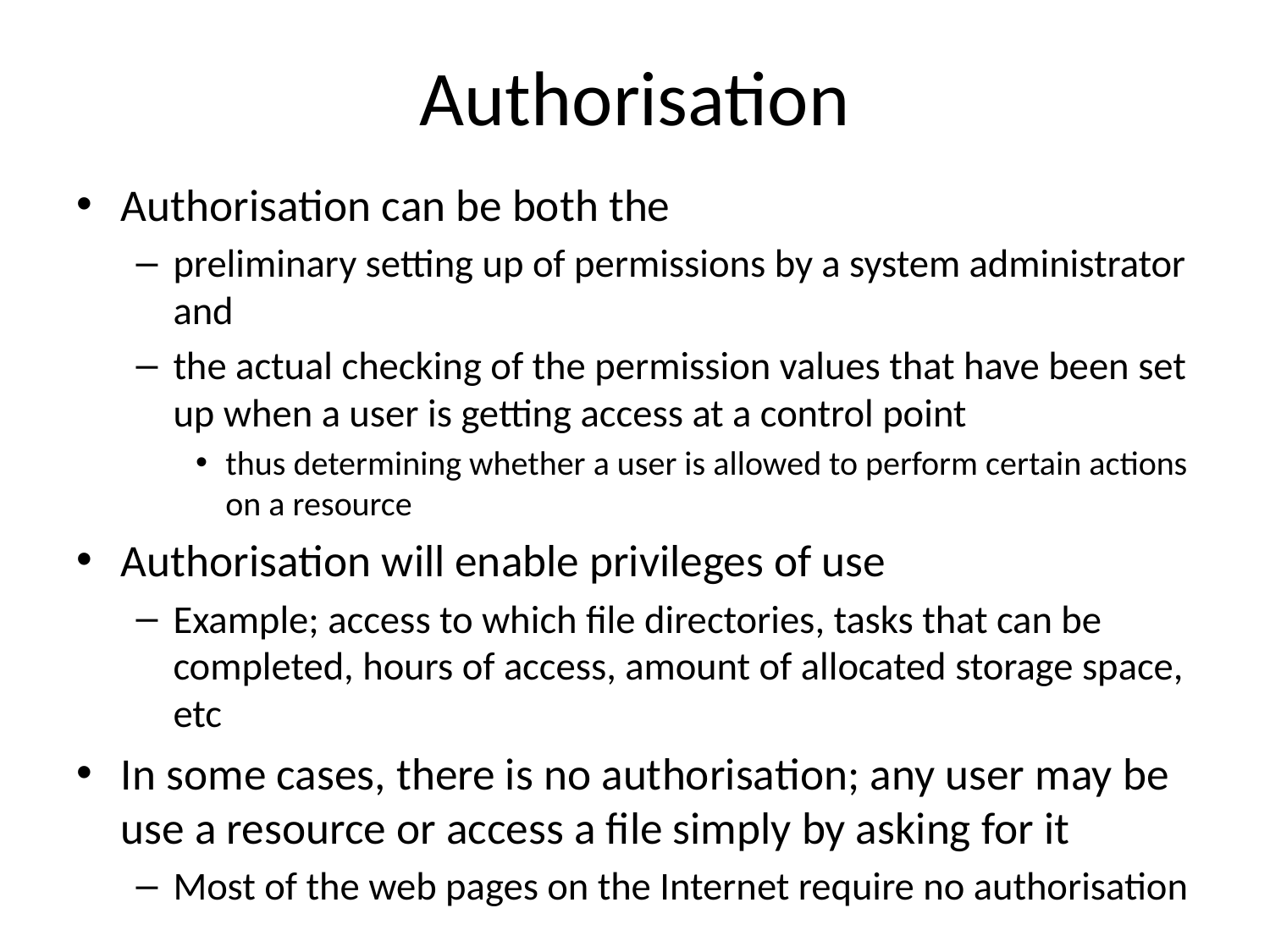

# Authorisation
Authorisation can be both the
preliminary setting up of permissions by a system administrator and
the actual checking of the permission values that have been set up when a user is getting access at a control point
thus determining whether a user is allowed to perform certain actions on a resource
Authorisation will enable privileges of use
Example; access to which file directories, tasks that can be completed, hours of access, amount of allocated storage space, etc
In some cases, there is no authorisation; any user may be use a resource or access a file simply by asking for it
Most of the web pages on the Internet require no authorisation